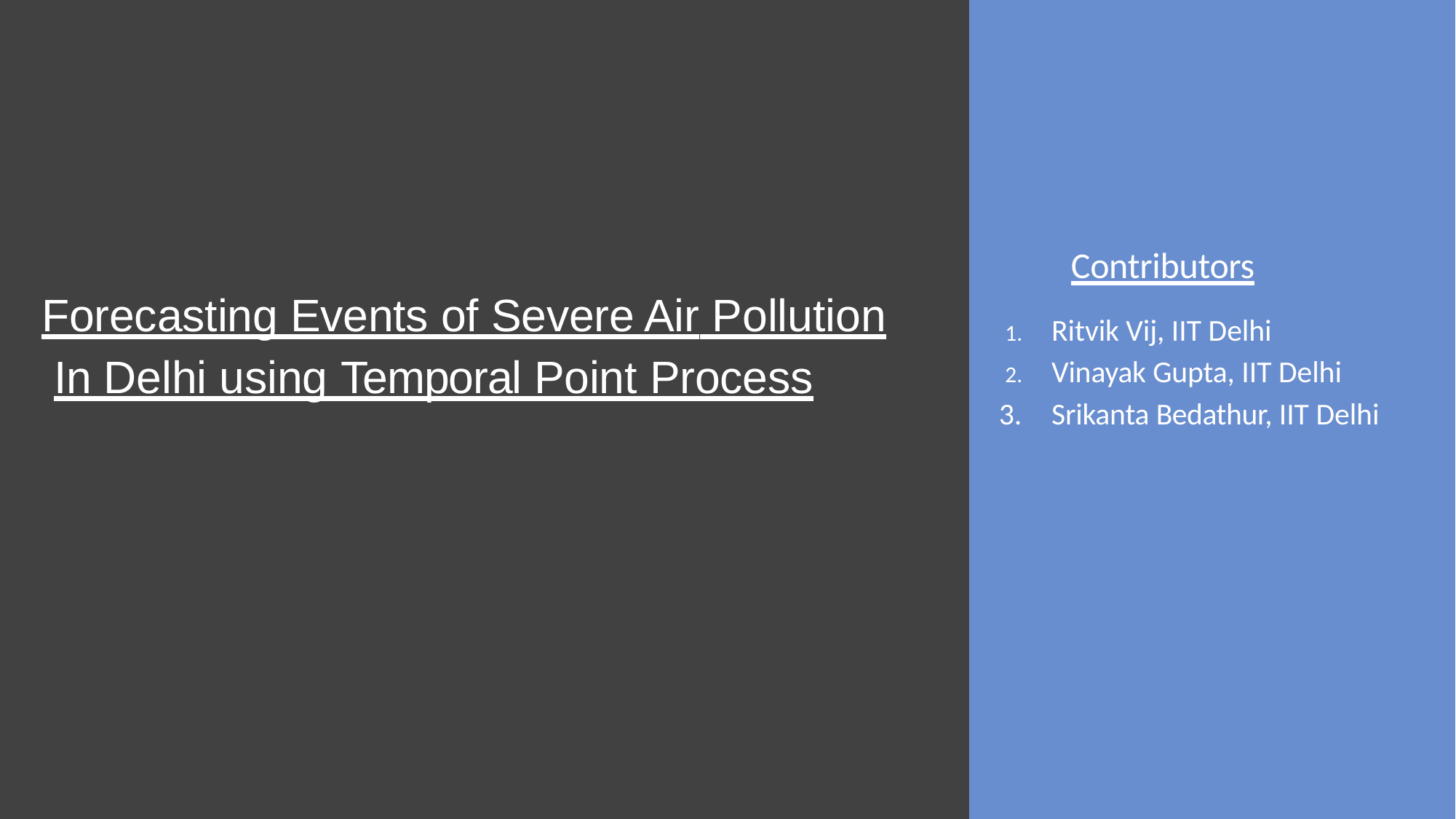

# Contributors
Forecasting Events of Severe Air Pollution  In Delhi using Temporal Point Process
Ritvik Vij, IIT Delhi
Vinayak Gupta, IIT Delhi
Srikanta Bedathur, IIT Delhi